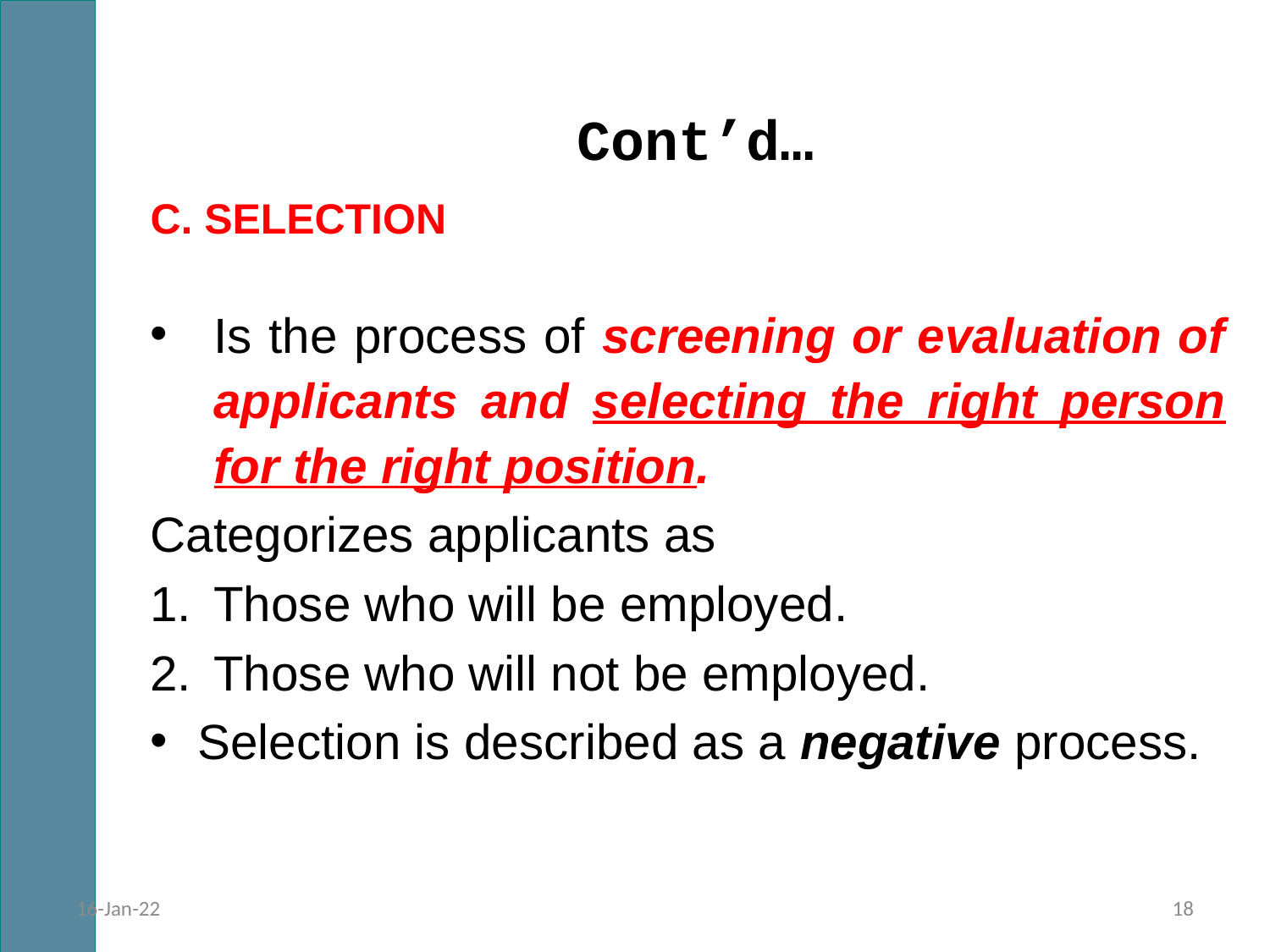

# Cont’d…
C. SELECTION

Is the process of screening or evaluation of applicants and selecting the right person for the right position.
Categorizes applicants as
Those who will be employed.
Those who will not be employed.
Selection is described as a negative process.

16-Jan-22
18